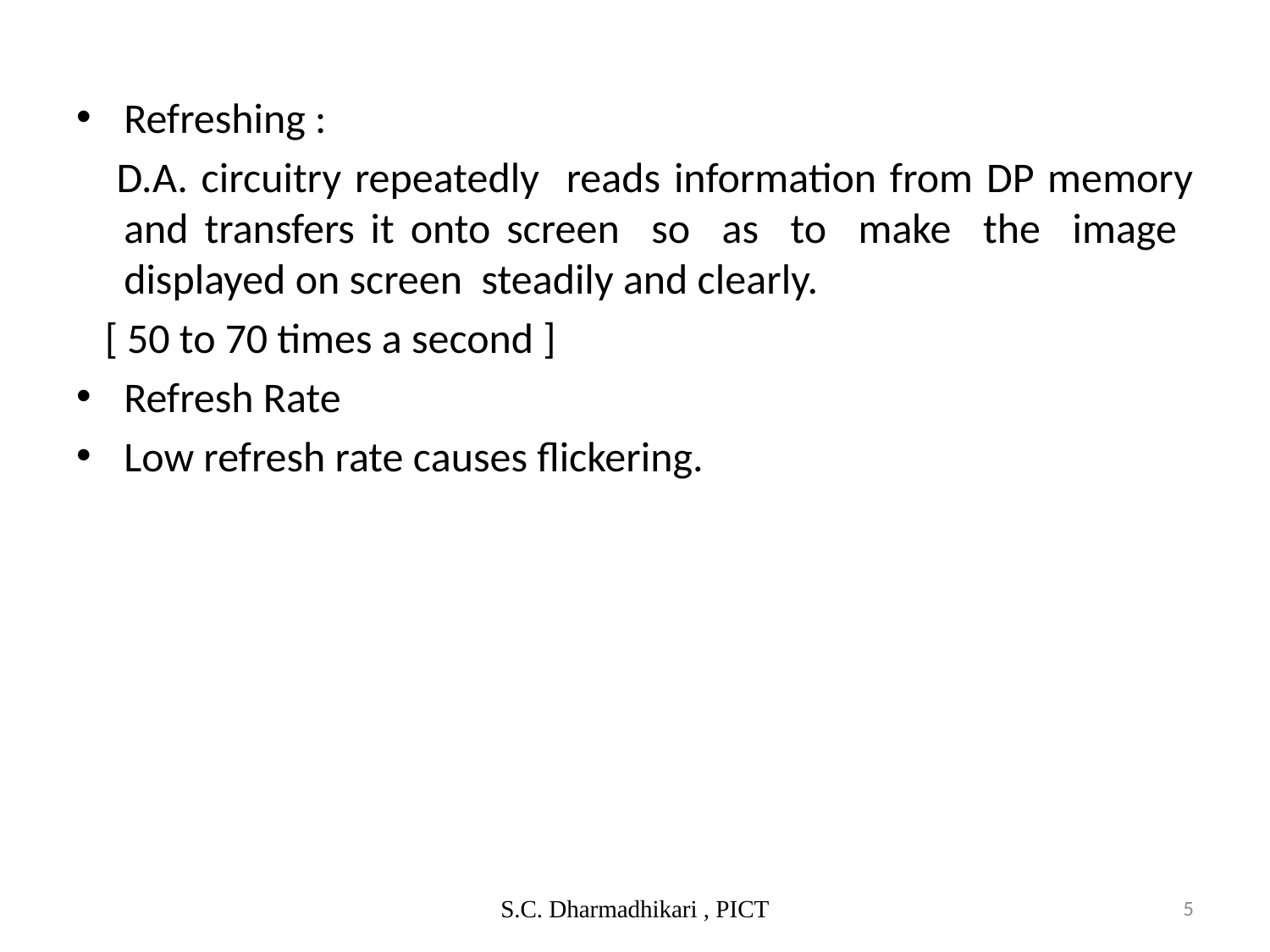

Refreshing :
   D.A. circuitry repeatedly  reads information from DP memory and transfers it onto screen  so  as  to  make  the  image  displayed on screen  steadily and clearly.
   [ 50 to 70 times a second ]
Refresh Rate
Low refresh rate causes flickering.
S.C. Dharmadhikari , PICT
5